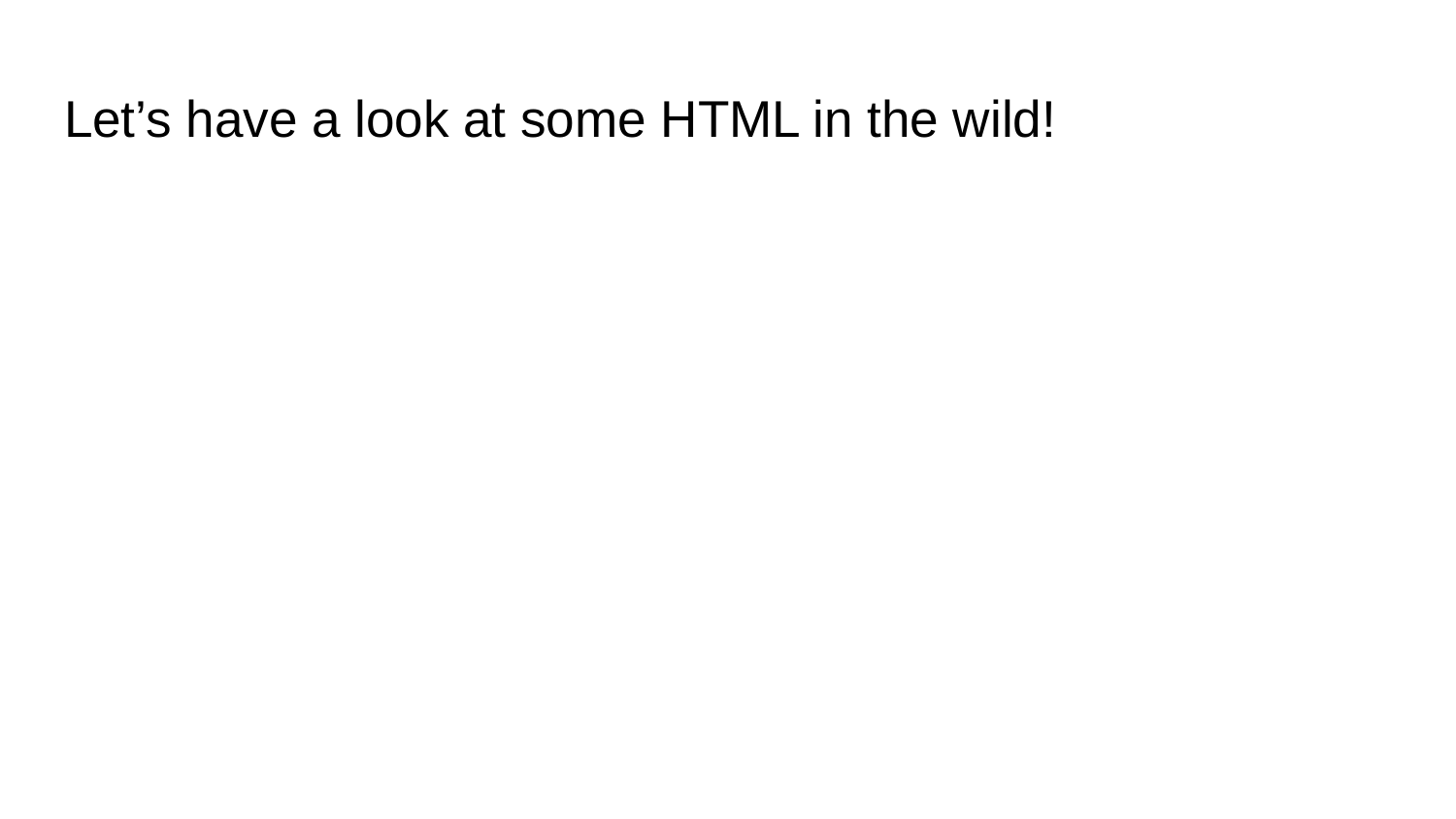

# Let’s have a look at some HTML in the wild!